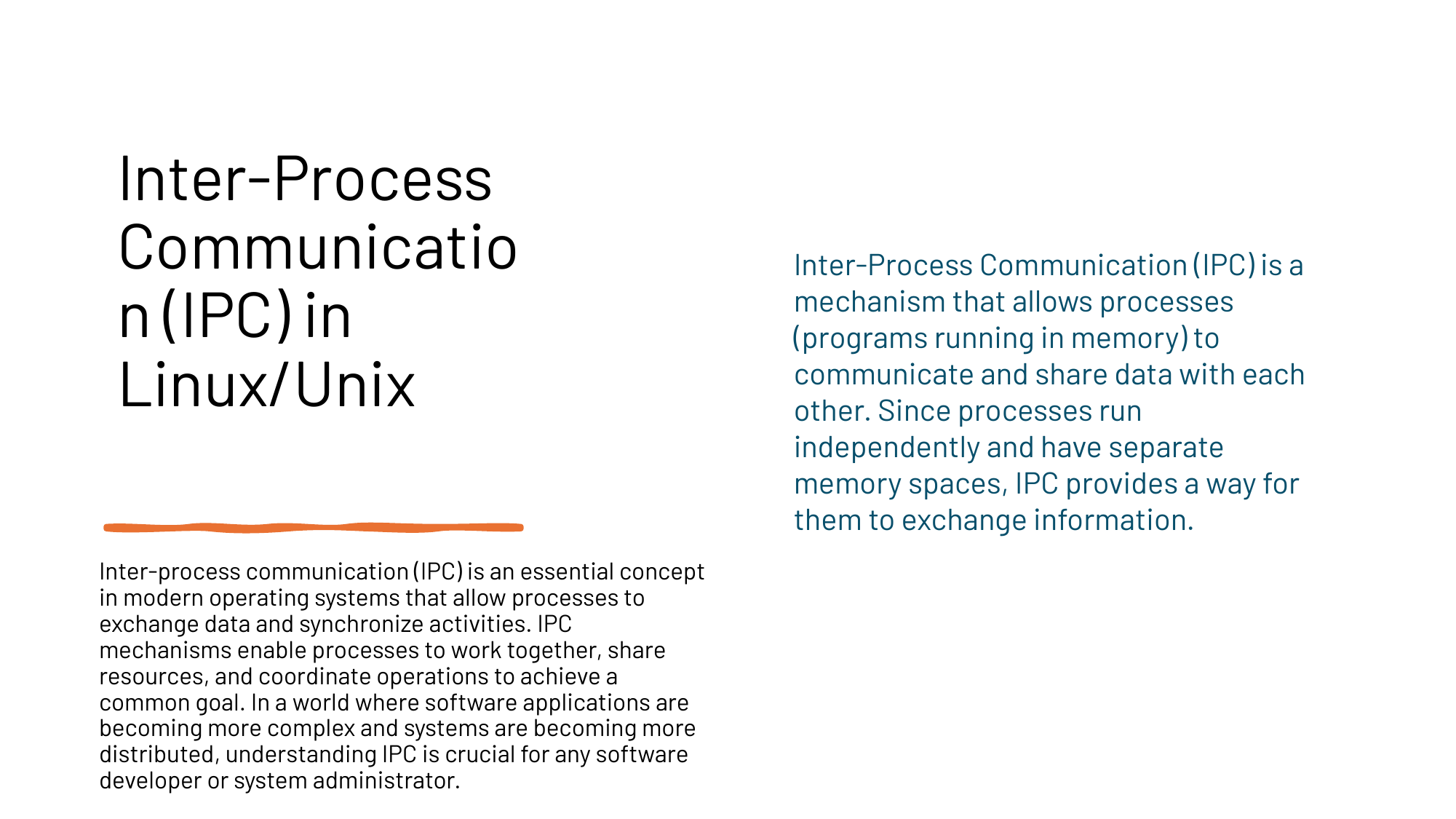

# Inter-Process Communication (IPC) in Linux/Unix
Inter-Process Communication (IPC) is a mechanism that allows processes (programs running in memory) to communicate and share data with each other. Since processes run independently and have separate memory spaces, IPC provides a way for them to exchange information.

Inter-process communication (IPC) is an essential concept in modern operating systems that allow processes to exchange data and synchronize activities. IPC mechanisms enable processes to work together, share resources, and coordinate operations to achieve a common goal. In a world where software applications are becoming more complex and systems are becoming more distributed, understanding IPC is crucial for any software developer or system administrator.